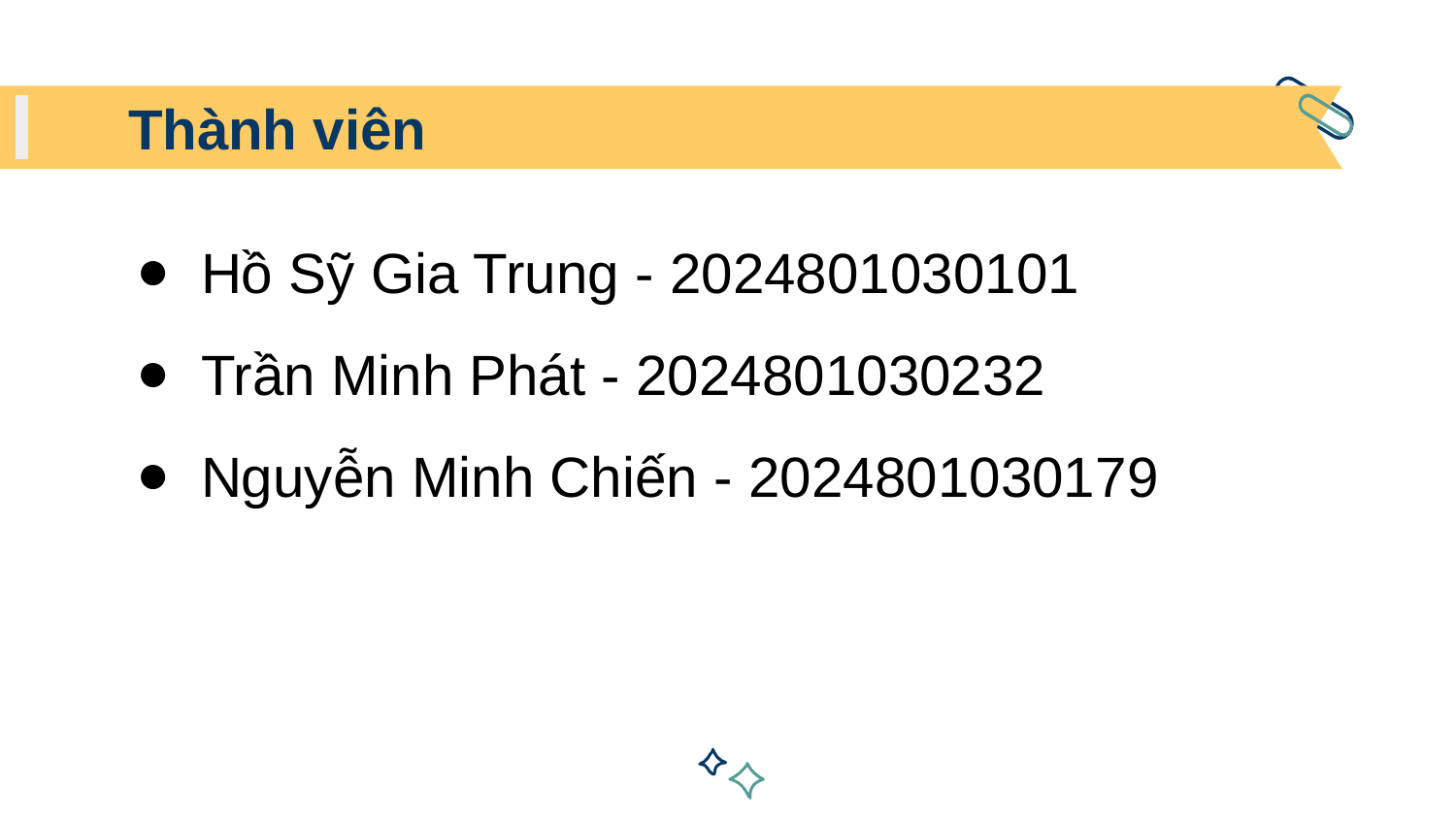

# Thành viên
Hồ Sỹ Gia Trung - 2024801030101
Trần Minh Phát - 2024801030232
Nguyễn Minh Chiến - 2024801030179